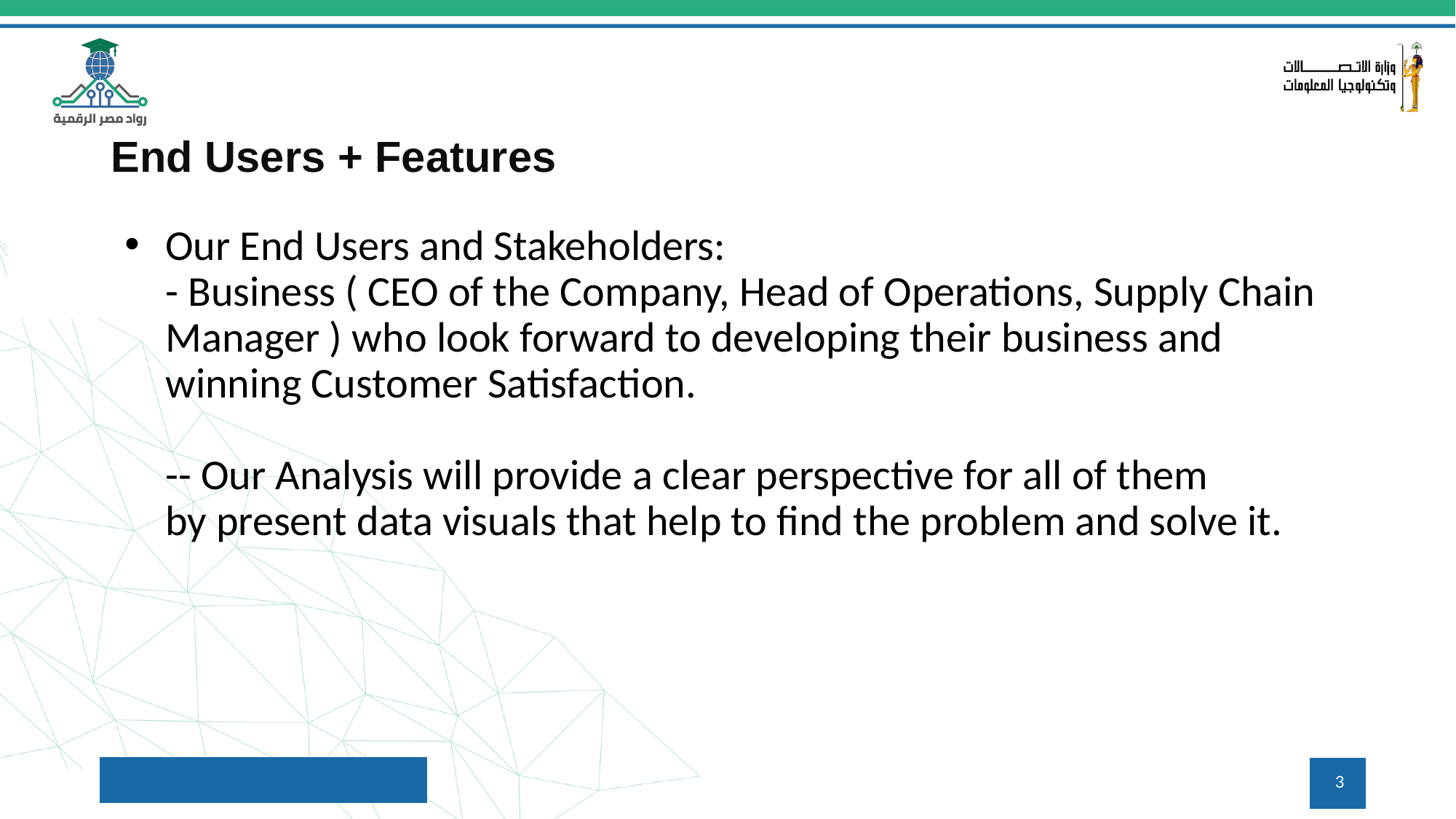

# End Users + Features
Our End Users and Stakeholders:
- Business ( CEO of the Company, Head of Operations, Supply Chain Manager ) who look forward to developing their business and winning Customer Satisfaction.
-- Our Analysis will provide a clear perspective for all of them
by present data visuals that help to find the problem and solve it.
3